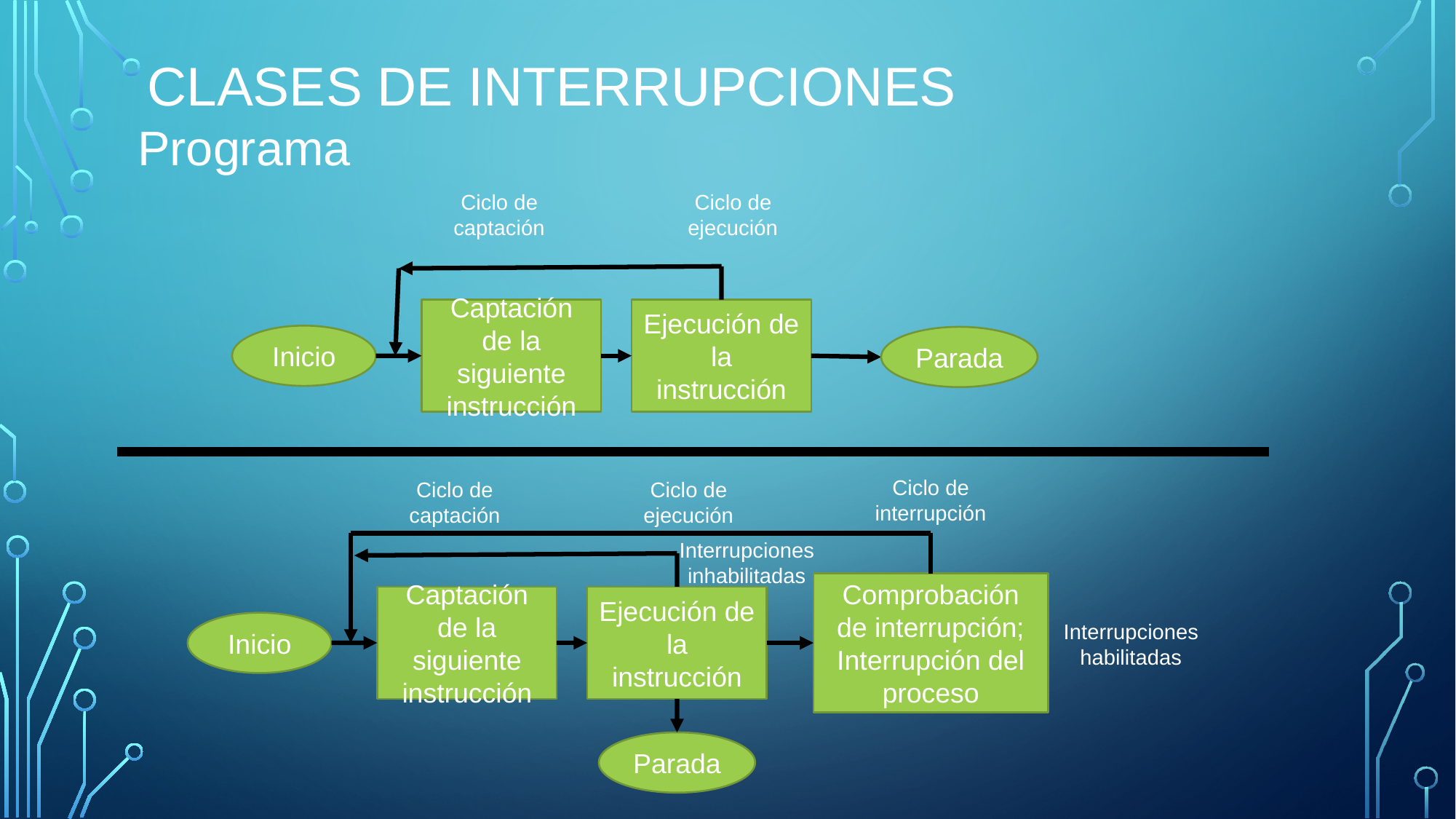

# Clases de Interrupciones
Programa
Ciclo de
captación
Ciclo de
ejecución
Captación de la siguiente instrucción
Ejecución de la instrucción
Inicio
Parada
Ciclo de
interrupción
Ciclo de
captación
Ciclo de
ejecución
Interrupciones
inhabilitadas
Comprobación de interrupción;
Interrupción del proceso
Captación de la siguiente instrucción
Ejecución de la instrucción
Inicio
Interrupciones
habilitadas
Parada